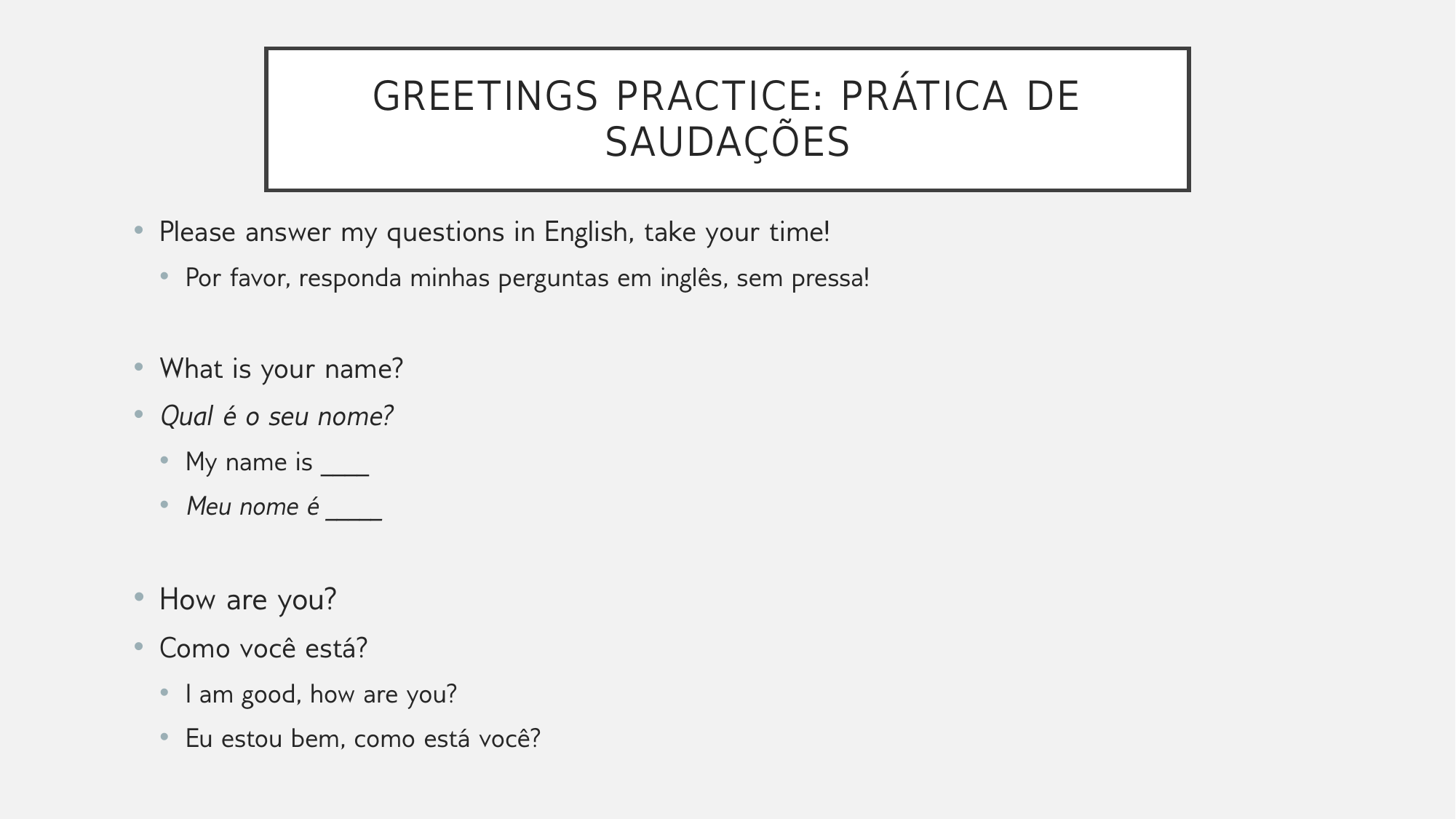

# Greetings Practice: Prática de Saudações

Please answer my questions in English, take your time!
Por favor, responda minhas perguntas em inglês, sem pressa!

What is your name?
Qual é o seu nome?
My name is ____
Meu nome é _____

How are you?
Como você está?
I am good, how are you?
Eu estou bem, como está você?